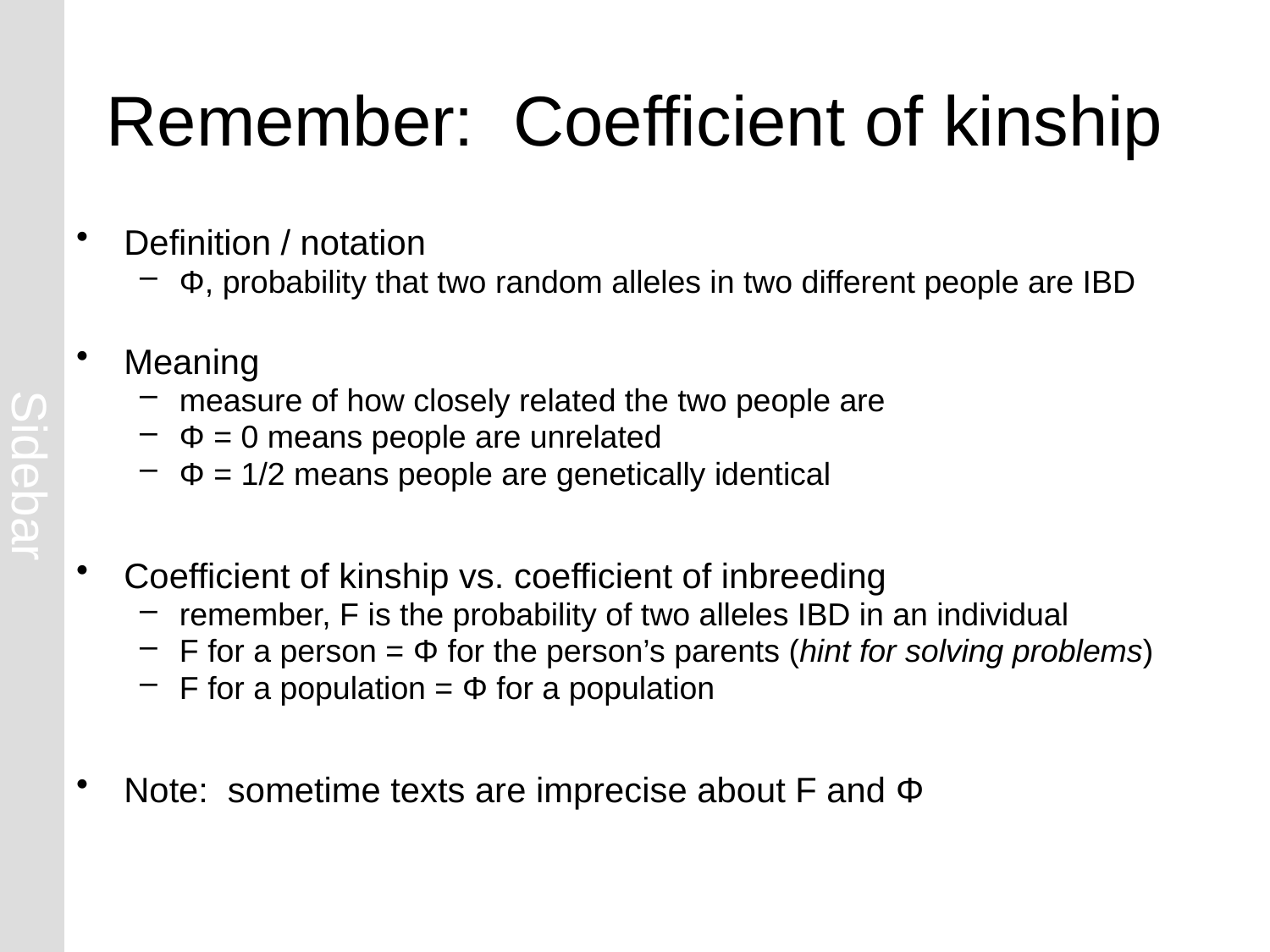

Sidebar
# Remember:  Coefficient of kinship
Definition / notation
Φ, probability that two random alleles in two different people are IBD

Meaning
measure of how closely related the two people are
Φ = 0 means people are unrelated
Φ = 1/2 means people are genetically identical

Coefficient of kinship vs. coefficient of inbreeding
remember, F is the probability of two alleles IBD in an individual
F for a person = Φ for the person’s parents (hint for solving problems)
F for a population = Φ for a population

Note:  sometime texts are imprecise about F and Φ